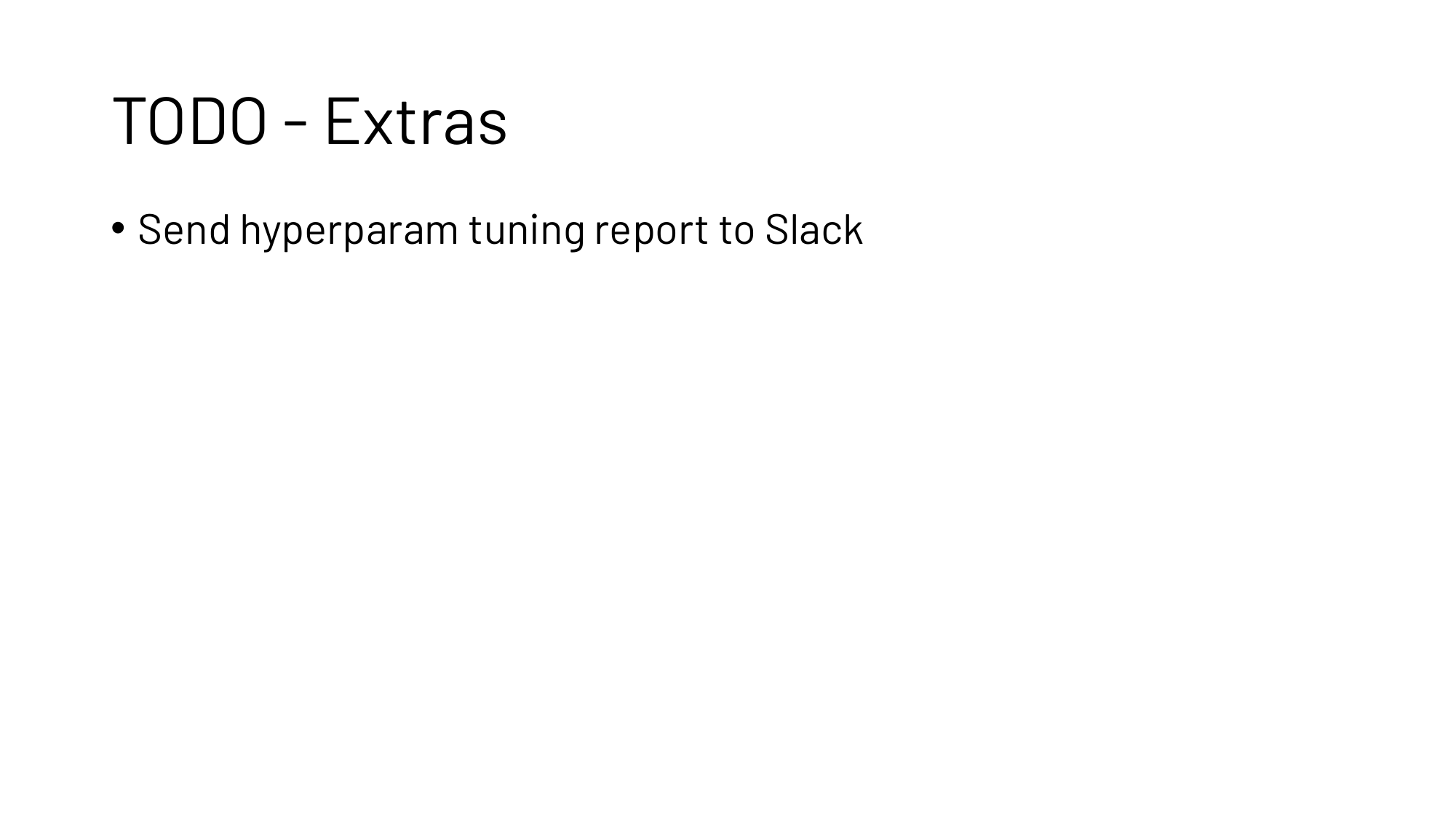

# TODO - Extras
Send hyperparam tuning report to Slack